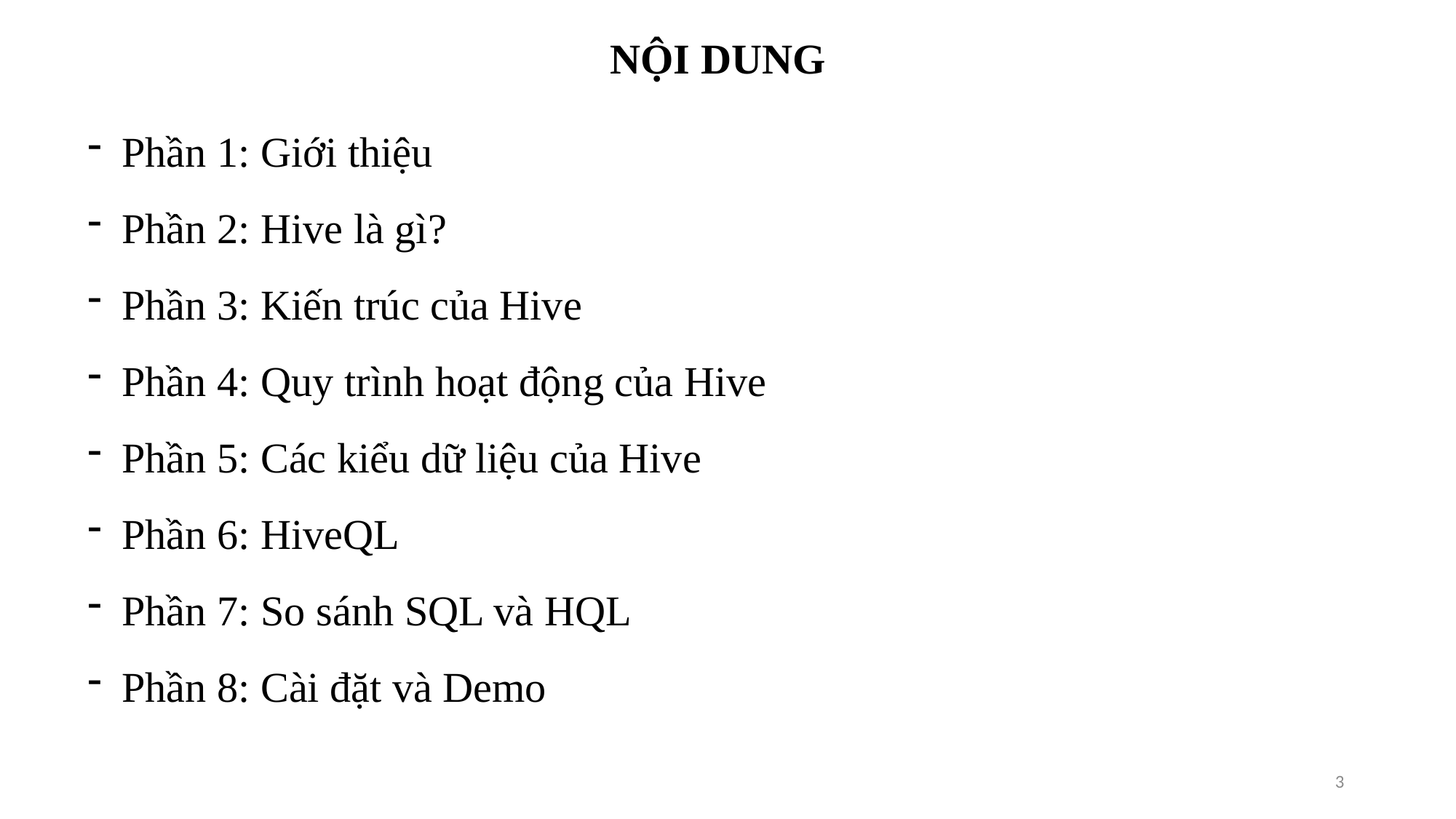

NỘI DUNG
Phần 1: Giới thiệu
Phần 2: Hive là gì?
Phần 3: Kiến trúc của Hive
Phần 4: Quy trình hoạt động của Hive
Phần 5: Các kiểu dữ liệu của Hive
Phần 6: HiveQL
Phần 7: So sánh SQL và HQL
Phần 8: Cài đặt và Demo

3